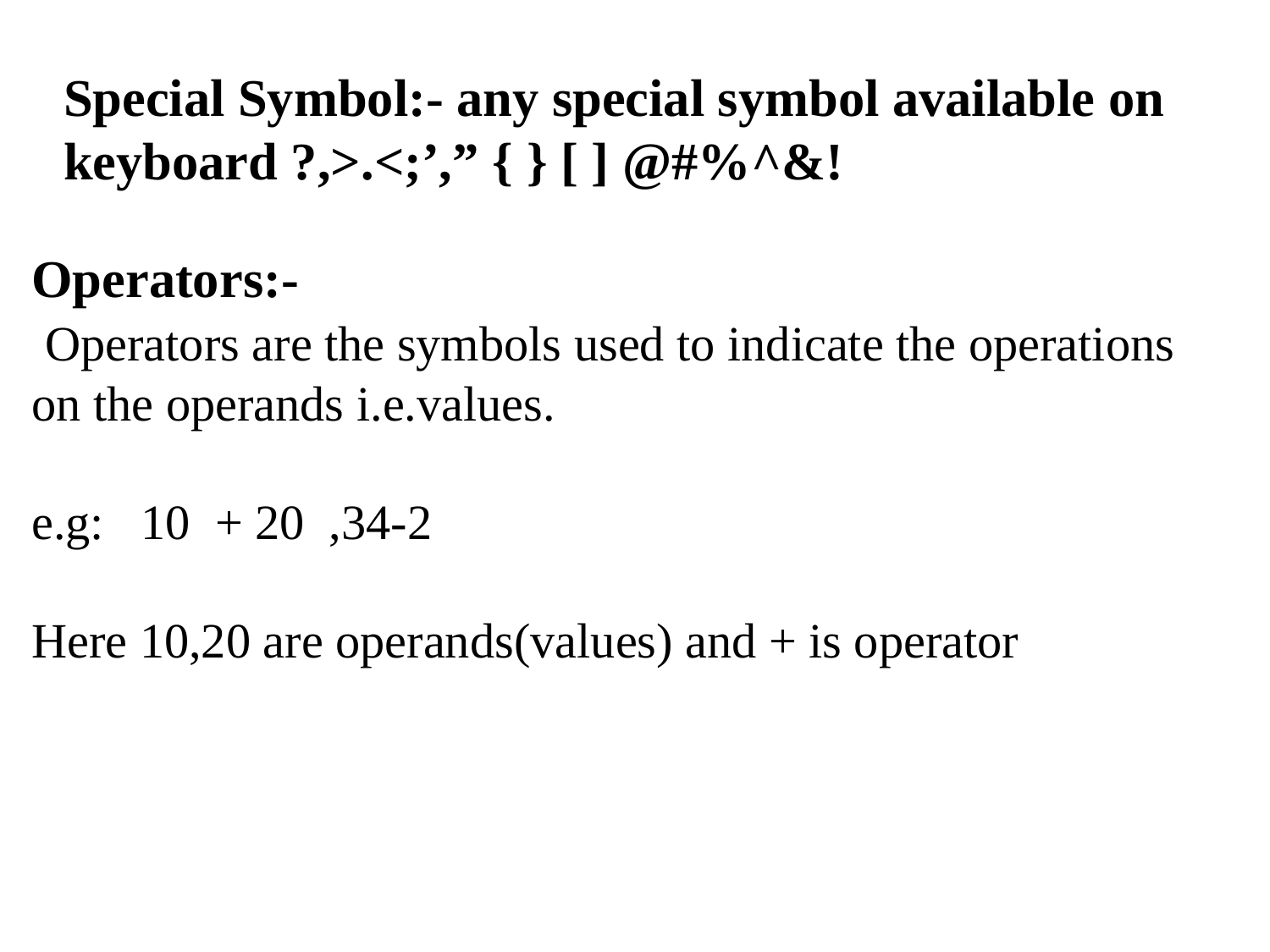

# Special Symbol:- any special symbol available on keyboard ?,>.<;’,” { } [ ] @#%^&!
Operators:-
 Operators are the symbols used to indicate the operations on the operands i.e.values.

e.g:   10  + 20  ,34-2

Here 10,20 are operands(values) and + is operator